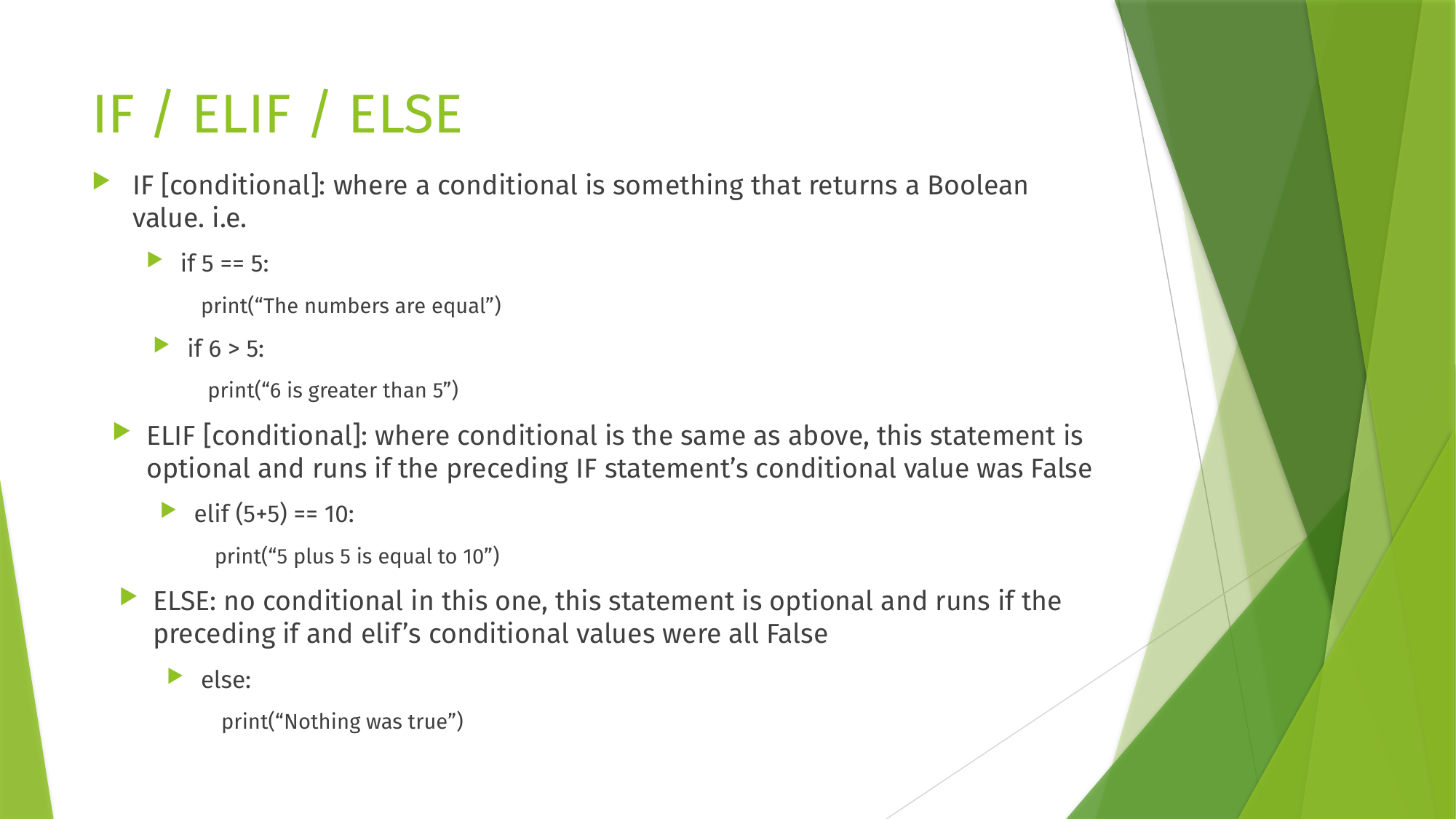

# IF / ELIF / ELSE
IF [conditional]: where a conditional is something that returns a Boolean value. i.e.
if 5 == 5:
print(“The numbers are equal”)
if 6 > 5:
print(“6 is greater than 5”)
ELIF [conditional]: where conditional is the same as above, this statement is optional and runs if the preceding IF statement’s conditional value was False
elif (5+5) == 10:
print(“5 plus 5 is equal to 10”)
ELSE: no conditional in this one, this statement is optional and runs if the preceding if and elif’s conditional values were all False
else:
print(“Nothing was true”)